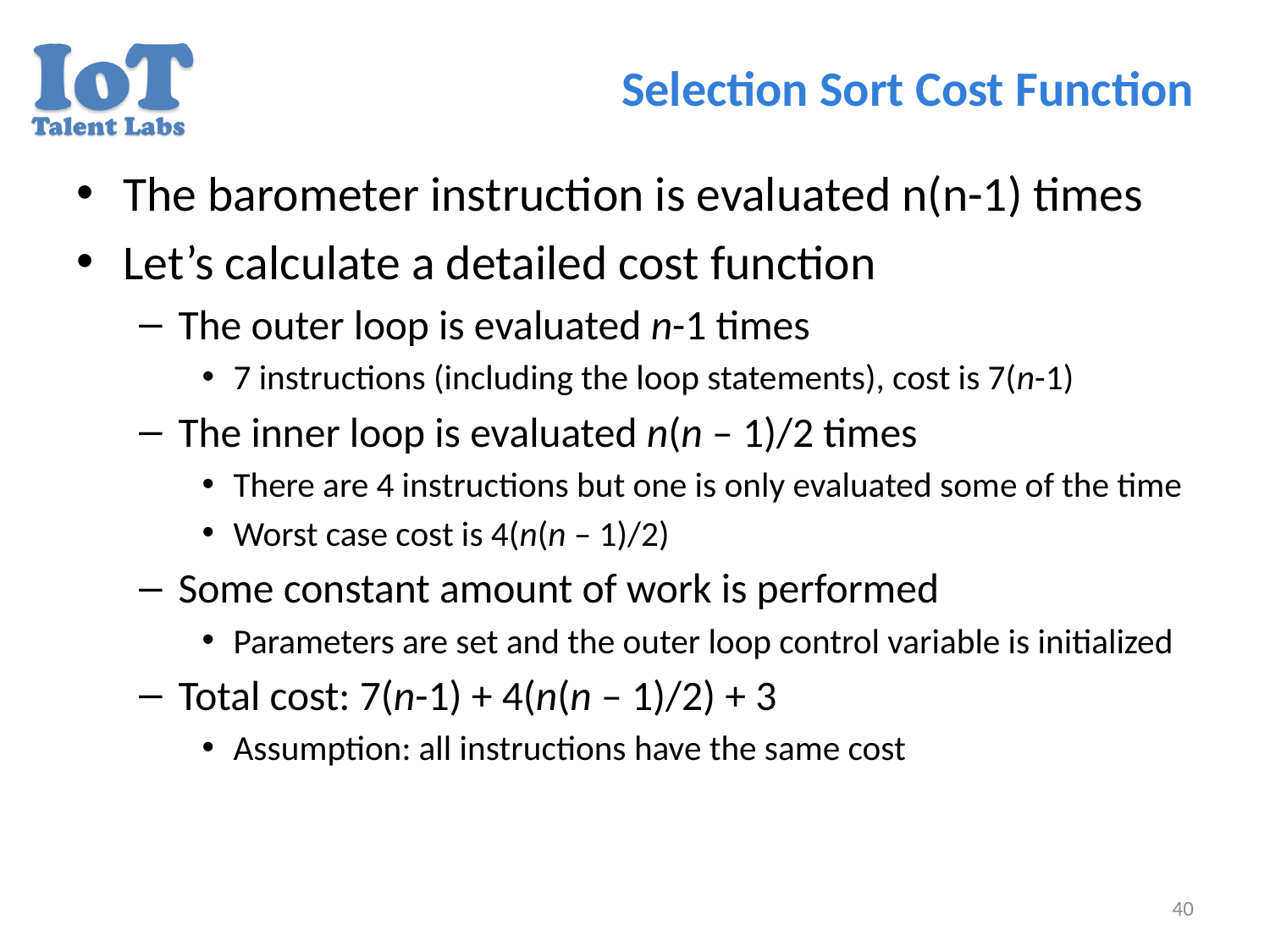

# Selection Sort Cost Function
The barometer instruction is evaluated n(n-1) times
Let’s calculate a detailed cost function
The outer loop is evaluated n-1 times
7 instructions (including the loop statements), cost is 7(n-1)
The inner loop is evaluated n(n – 1)/2 times
There are 4 instructions but one is only evaluated some of the time
Worst case cost is 4(n(n – 1)/2)
Some constant amount of work is performed
Parameters are set and the outer loop control variable is initialized
Total cost: 7(n-1) + 4(n(n – 1)/2) + 3
Assumption: all instructions have the same cost

40